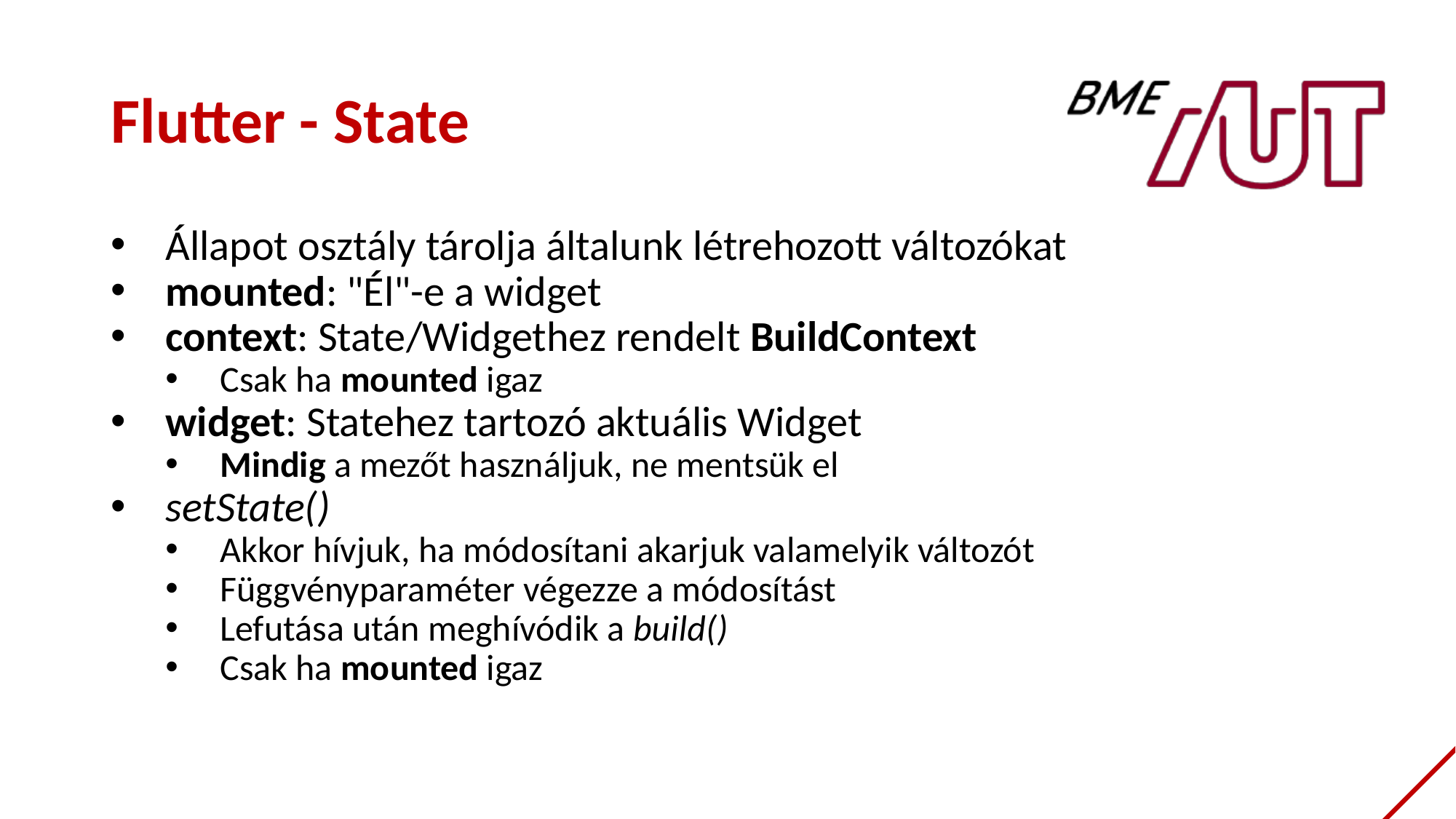

# Flutter - State
Állapot osztály tárolja általunk létrehozott változókat
mounted: "Él"-e a widget
context: State/Widgethez rendelt BuildContext
Csak ha mounted igaz
widget: Statehez tartozó aktuális Widget
Mindig a mezőt használjuk, ne mentsük el
setState()
Akkor hívjuk, ha módosítani akarjuk valamelyik változót
Függvényparaméter végezze a módosítást
Lefutása után meghívódik a build()
Csak ha mounted igaz